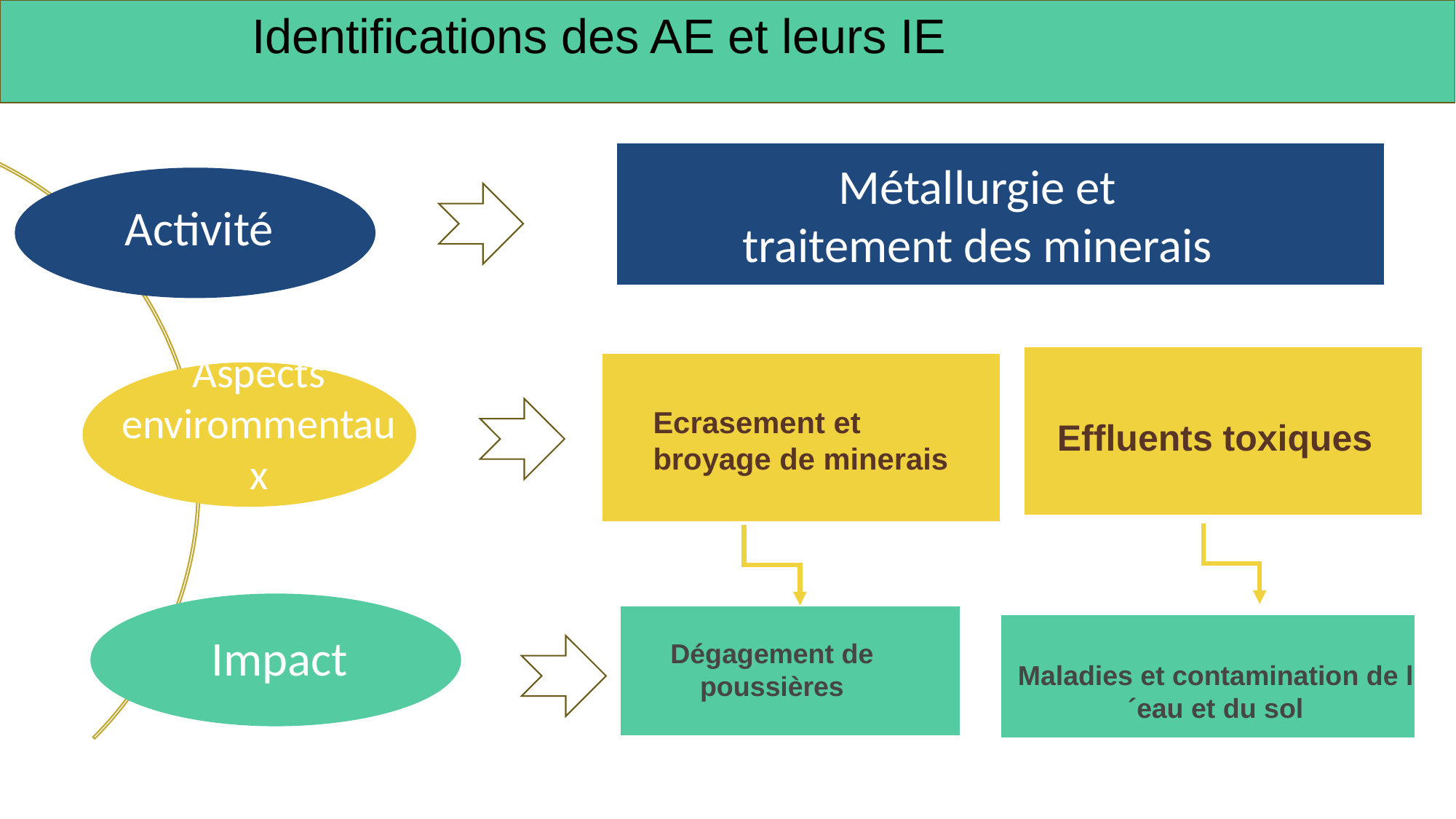

Identifications des AE et leurs IE

Métallurgie et traitement des minerais

Activité

Aspects envirommentaux
Ecrasement et broyage de minerais

Effluents toxiques

Impact
Dégagement de poussières

Maladies et contamination de l´eau et du sol